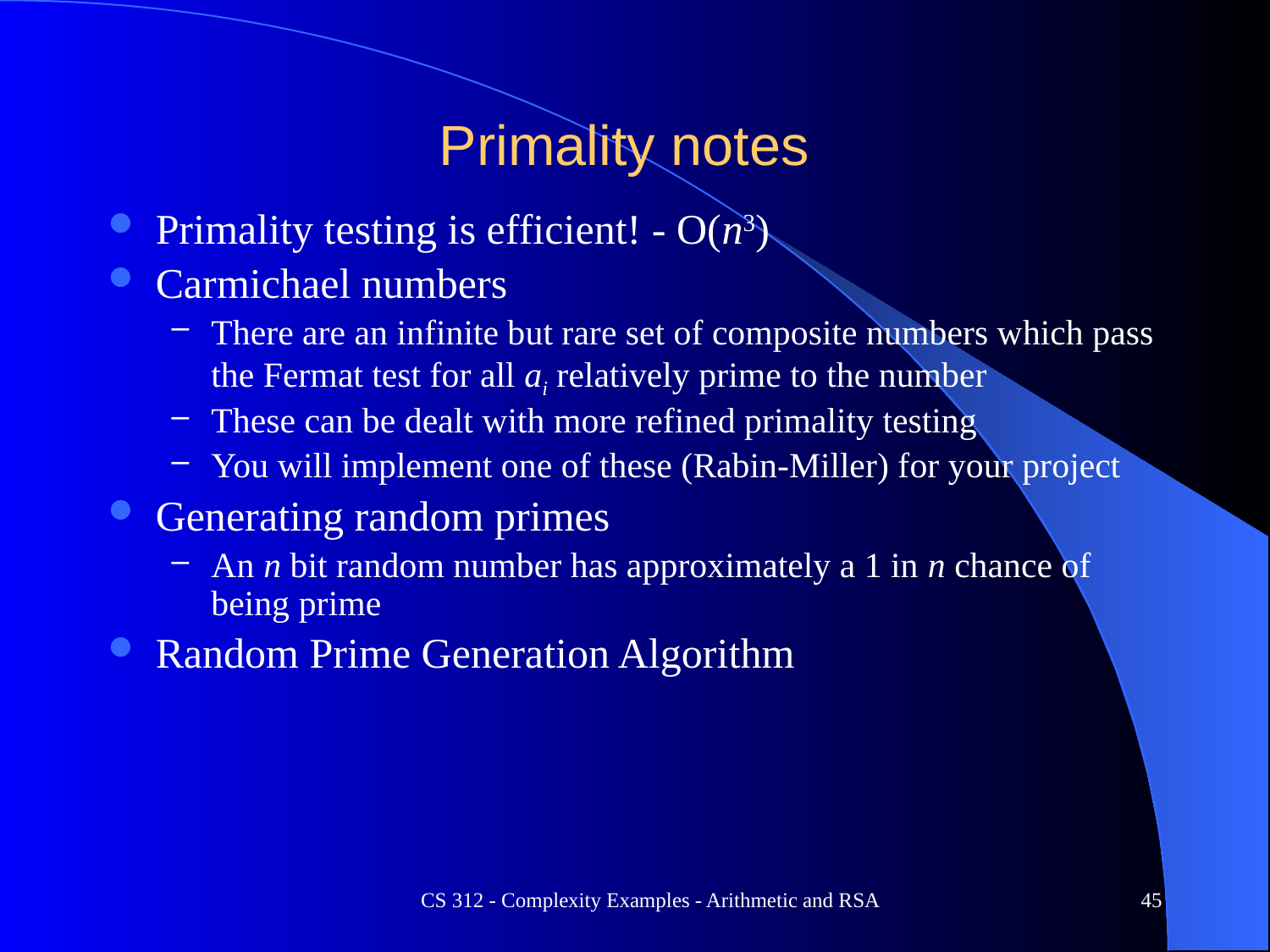

# Primality notes
Primality testing is efficient! - O(n3)
Carmichael numbers
There are an infinite but rare set of composite numbers which pass the Fermat test for all ai relatively prime to the number
These can be dealt with more refined primality testing
You will implement one of these (Rabin-Miller) for your project
Generating random primes
An n bit random number has approximately a 1 in n chance of being prime
Random Prime Generation Algorithm
CS 312 - Complexity Examples - Arithmetic and RSA
45